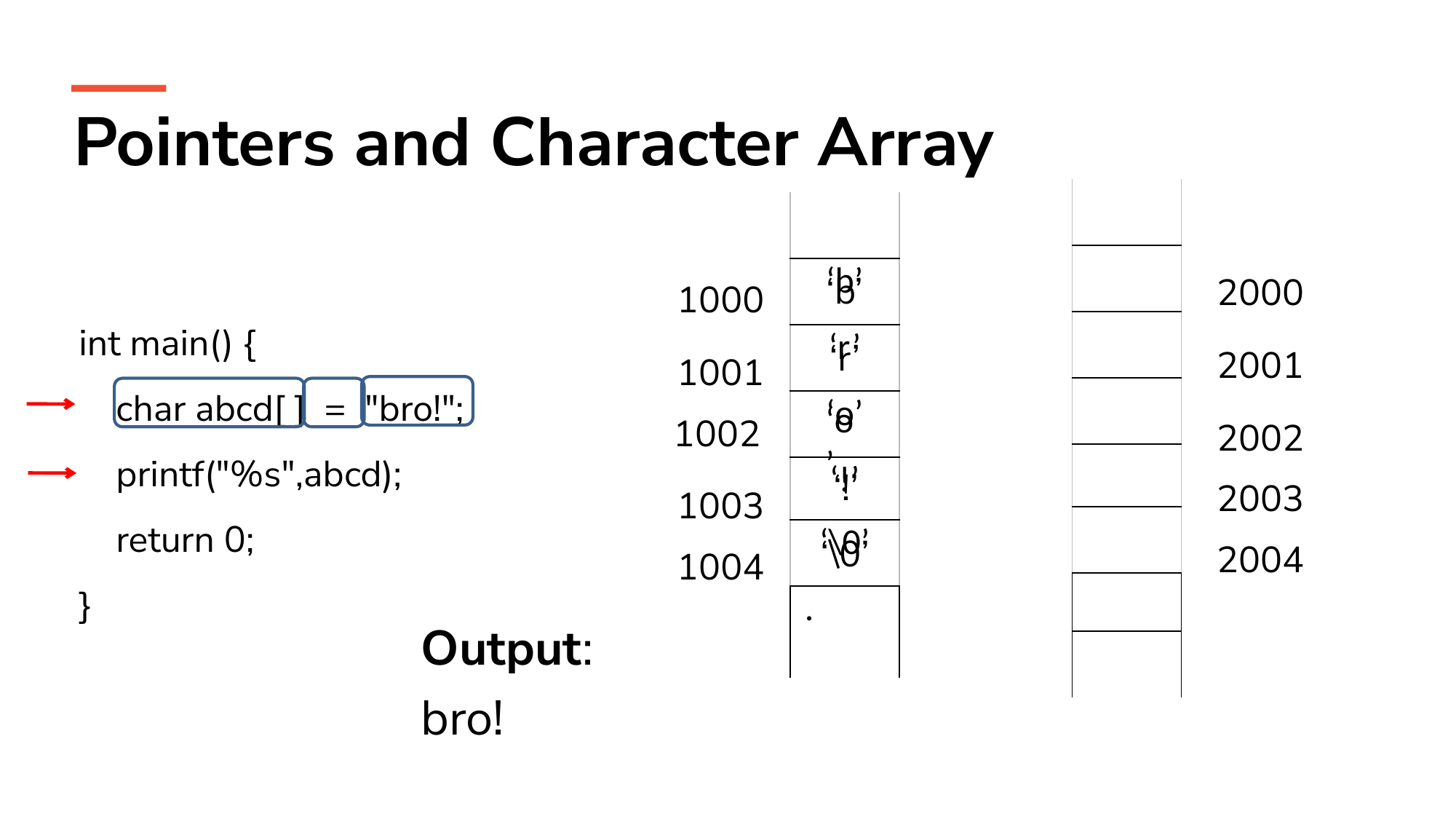

Pointers and Character Array
|  |
| --- |
|  |
|  |
|  |
|  |
|  |
|  |
|  |
|  |
| --- |
| ‘b’ |
| ‘r’ |
| ‘o’ |
| ‘!’ |
| ‘\0’ |
| . |
‘b’
2000
1000
int main() {
    char abcd[ ]  =  "bro!";
    printf("%s",abcd);
    return 0;
}
‘r’
2001
1001

‘o’
1002
2002
‘!’
2003
1003
‘\0’
2004
1004
Output:
bro!